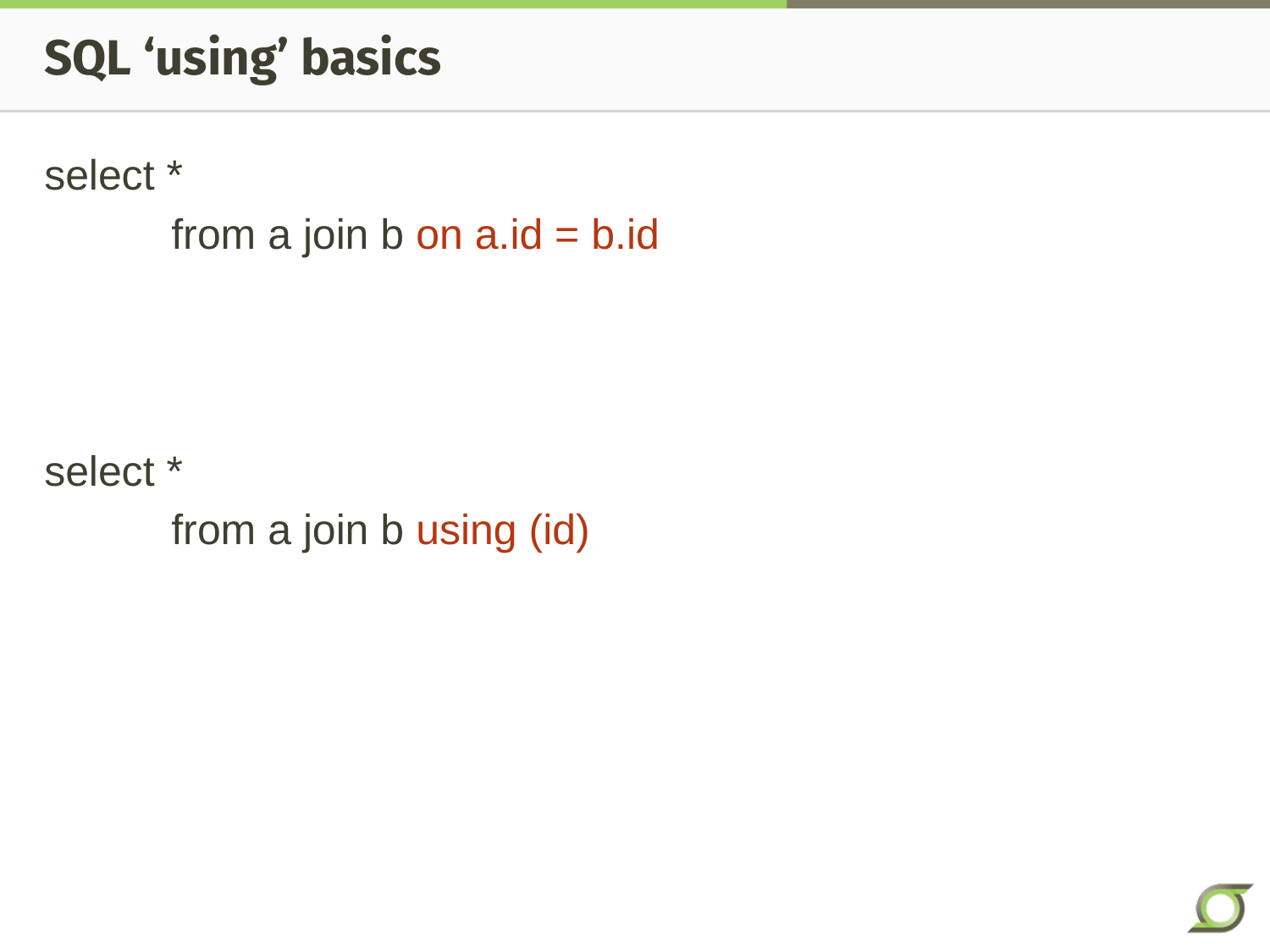

# SQL ‘using’ basics
select *
	from a join b on a.id = b.id

select *
	from a join b using (id)